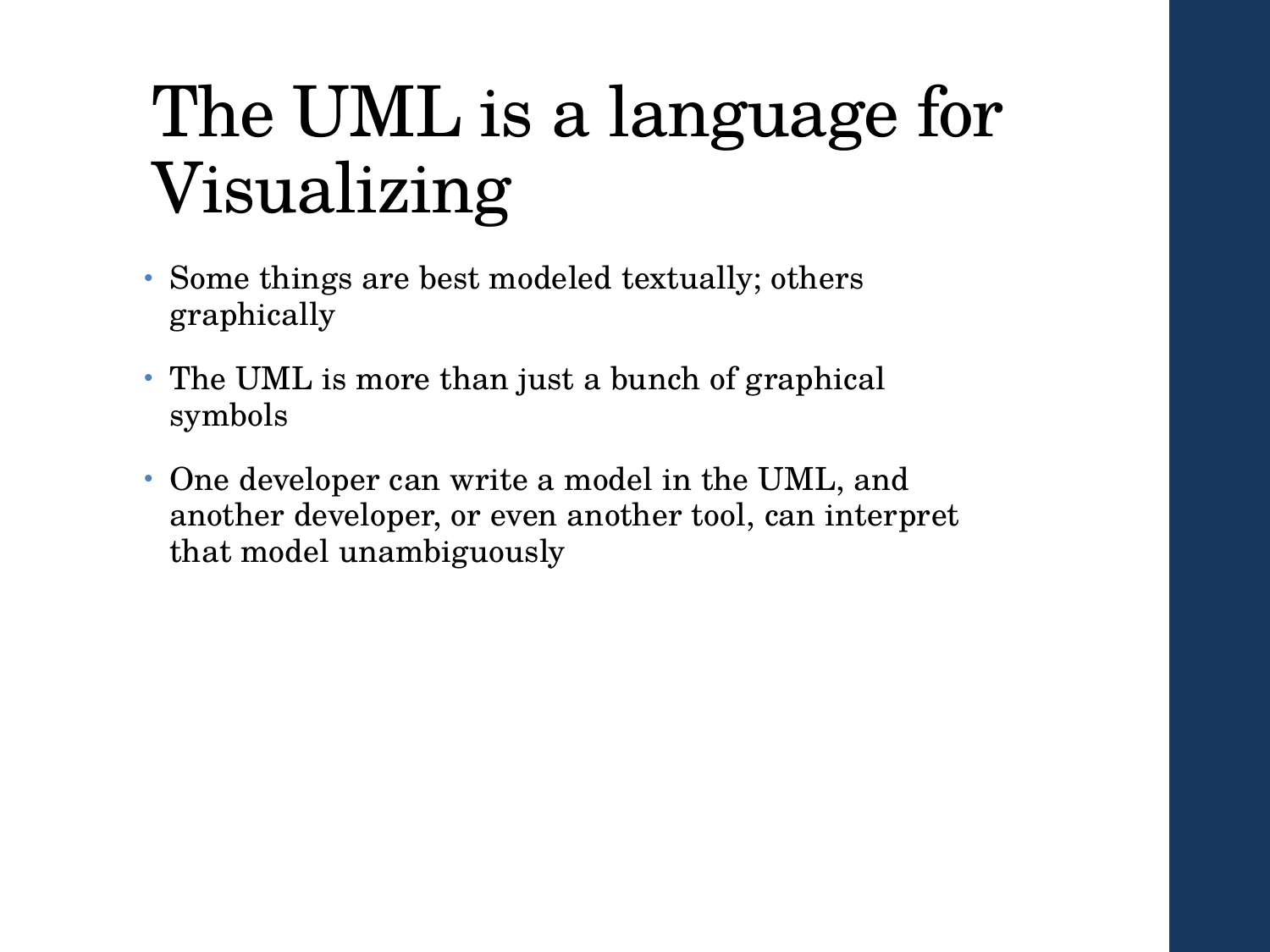

# The UML is a language for Visualizing
Some things are best modeled textually; others graphically
The UML is more than just a bunch of graphical symbols
One developer can write a model in the UML, and another developer, or even another tool, can interpret that model unambiguously